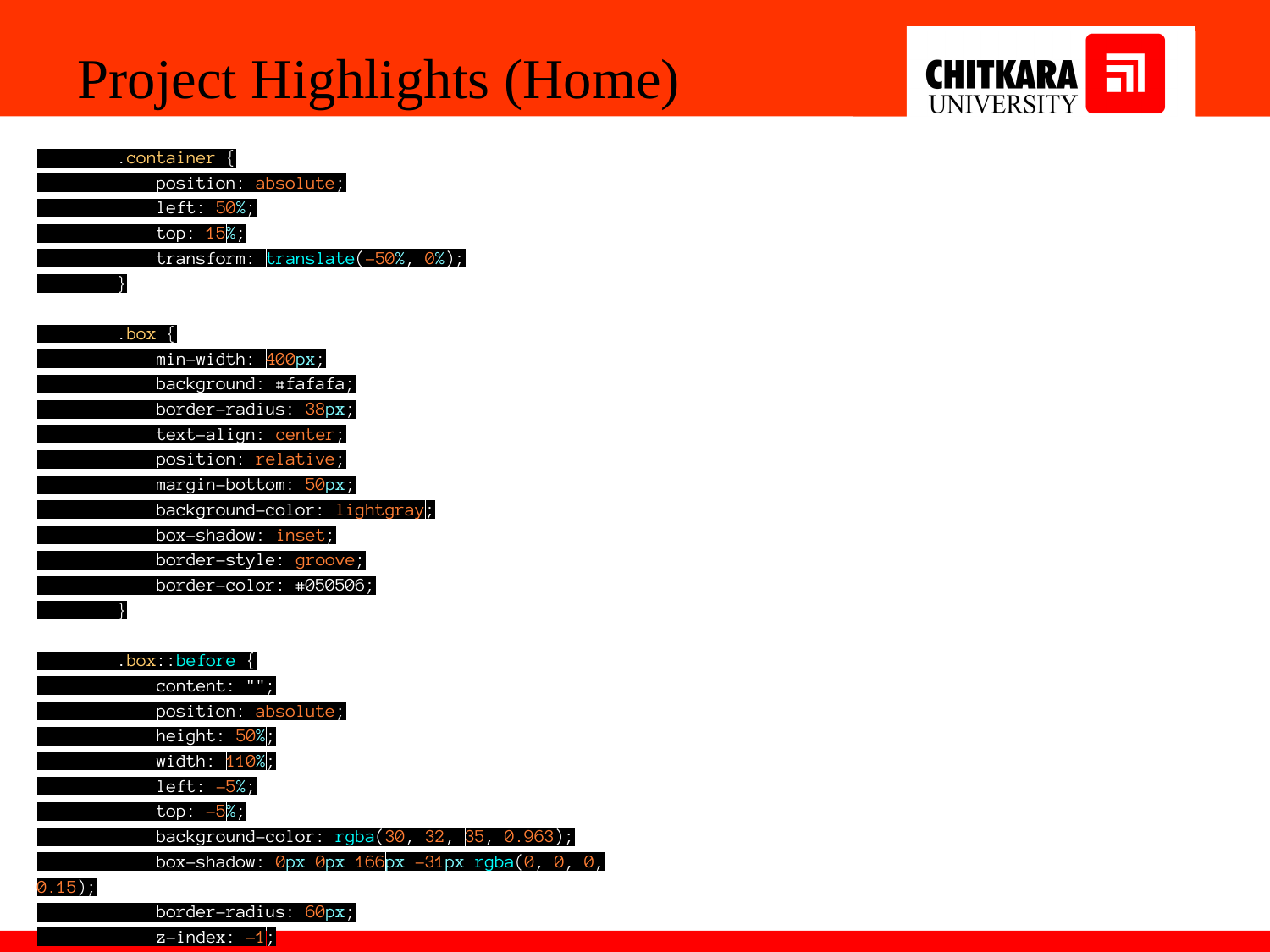

Project Highlights (Home)
        .container {
            position: absolute;
            left: 50%;
            top: 15%;
            transform: translate(-50%, 0%);
        }
        .box {
            min-width: 400px;
            background: #fafafa;
            border-radius: 38px;
            text-align: center;
            position: relative;
            margin-bottom: 50px;
            background-color: lightgray;
            box-shadow: inset;
            border-style: groove;
            border-color: #050506;
        }
        .box::before {
            content: "";
            position: absolute;
            height: 50%;
            width: 110%;
            left: -5%;
            top: -5%;
            background-color: rgba(30, 32, 35, 0.963);
            box-shadow: 0px 0px 166px -31px rgba(0, 0, 0, 0.15);
            border-radius: 60px;
            z-index: -1;